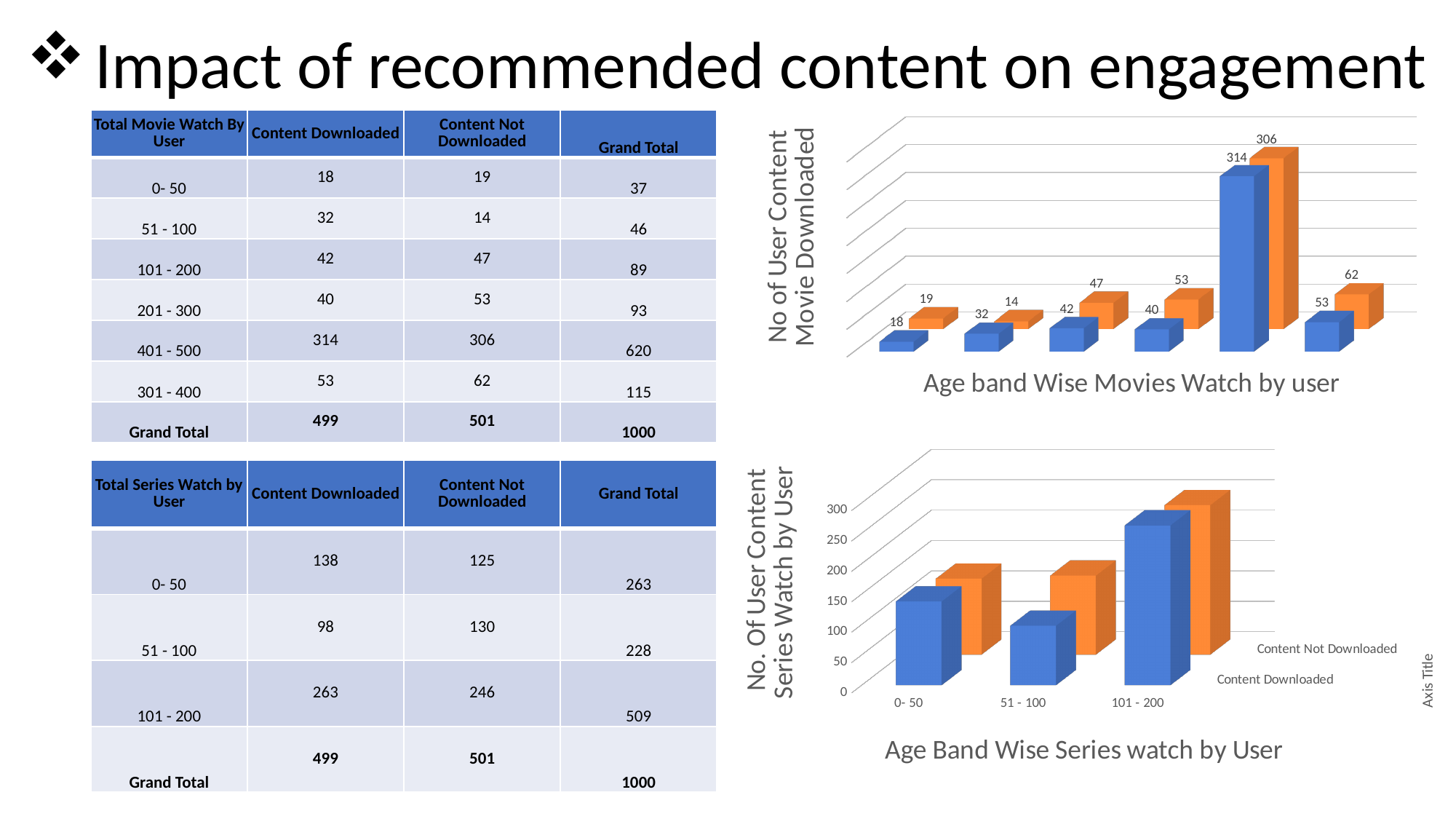

# Impact of recommended content on engagement
| Total Movie Watch By User | Content Downloaded | Content Not Downloaded | Grand Total |
| --- | --- | --- | --- |
| 0- 50 | 18 | 19 | 37 |
| 51 - 100 | 32 | 14 | 46 |
| 101 - 200 | 42 | 47 | 89 |
| 201 - 300 | 40 | 53 | 93 |
| 401 - 500 | 314 | 306 | 620 |
| 301 - 400 | 53 | 62 | 115 |
| Grand Total | 499 | 501 | 1000 |

[unsupported chart]

[unsupported chart]

| Total Series Watch by User | Content Downloaded | Content Not Downloaded | Grand Total |
| --- | --- | --- | --- |
| 0- 50 | 138 | 125 | 263 |
| 51 - 100 | 98 | 130 | 228 |
| 101 - 200 | 263 | 246 | 509 |
| Grand Total | 499 | 501 | 1000 |